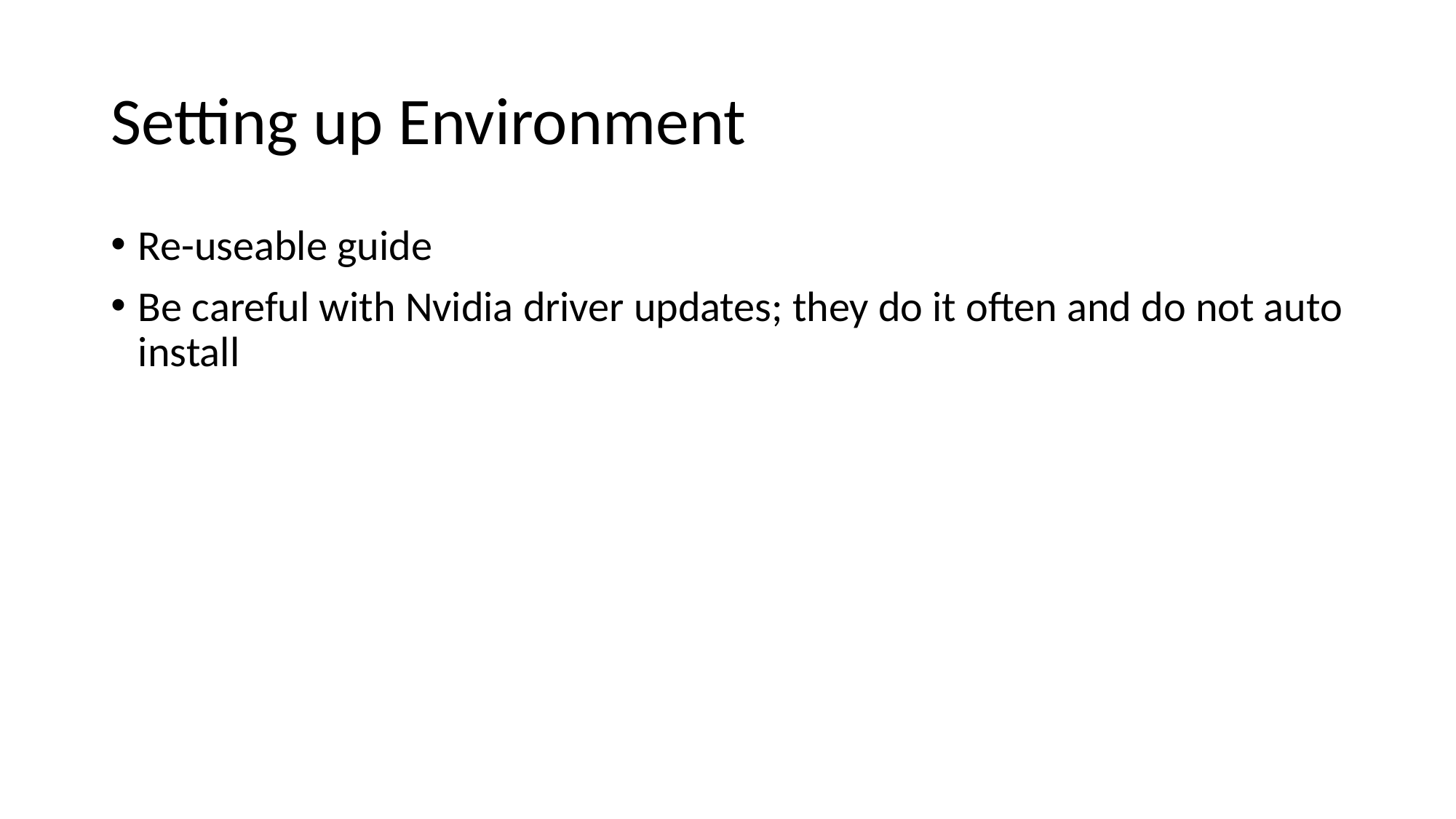

# Setting up Environment
Re-useable guide
Be careful with Nvidia driver updates; they do it often and do not auto install